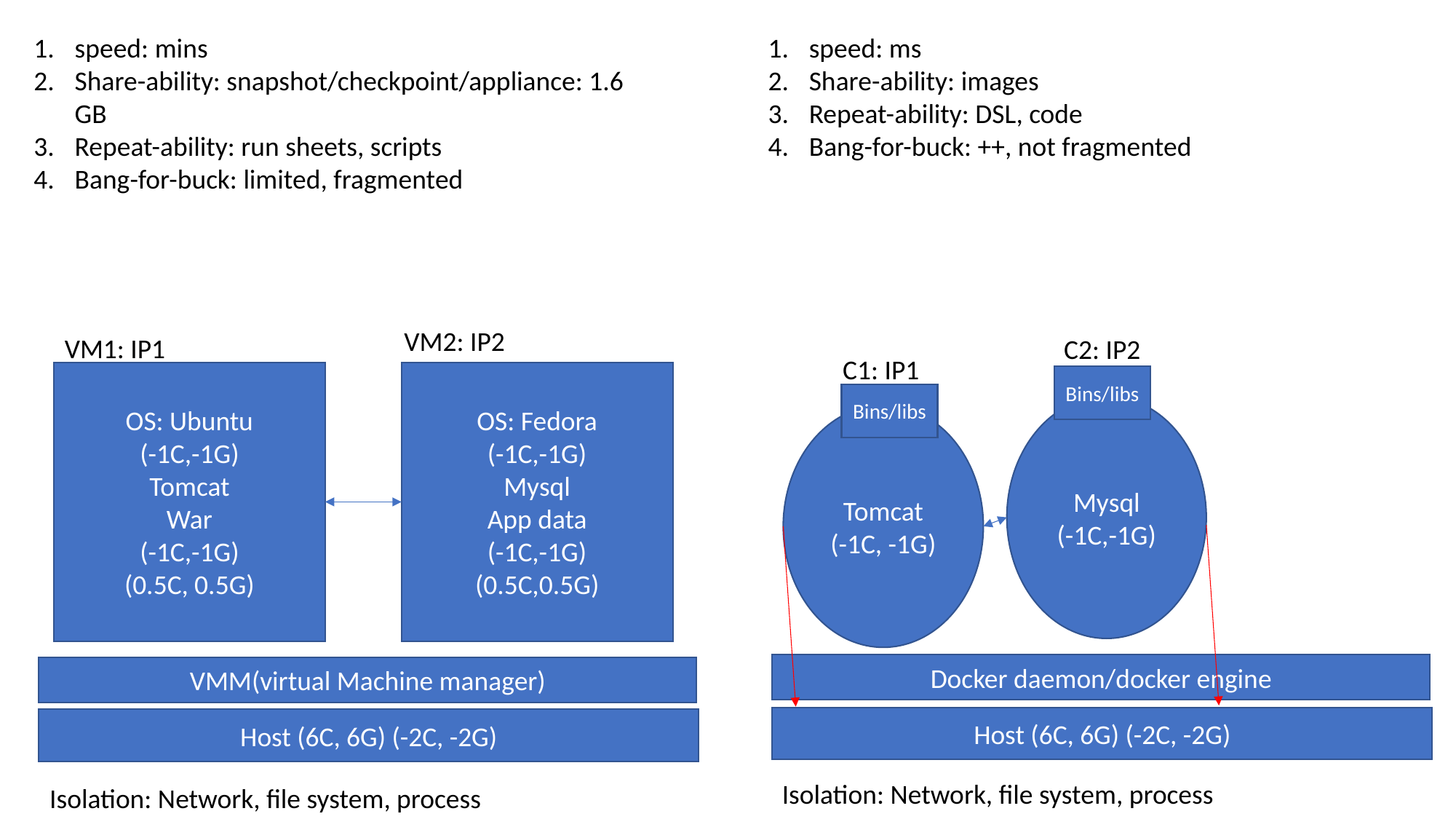

speed: mins
Share-ability: snapshot/checkpoint/appliance: 1.6 GB
Repeat-ability: run sheets, scripts
Bang-for-buck: limited, fragmented
speed: ms
Share-ability: images
Repeat-ability: DSL, code
Bang-for-buck: ++, not fragmented

Bins/libs
ubuntu
Linux core
Fedora
Bins/libs
VM2: IP2
VM1: IP1
C2: IP2
C1: IP1
LxC – linux container
Sandboxed env
Geeky
Open container consortium
Open container specs
Ease the way we work with container
Docker – open source impl of open container spec
OS: Ubuntu
(-1C,-1G)
Tomcat
War
(-1C,-1G)
(0.5C, 0.5G)
OS: Fedora
(-1C,-1G)
Mysql
App data
(-1C,-1G)
(0.5C,0.5G)
Bins/libs
Bins/libs
Mysql
(-1C,-1G)
Tomcat
(-1C, -1G)
Docker daemon/docker engine
VMM(virtual Machine manager)
Host (6C, 6G) (-2C, -2G)
Host (6C, 6G) (-2C, -2G)
Isolation: Network, file system, process
Isolation: Network, file system, process